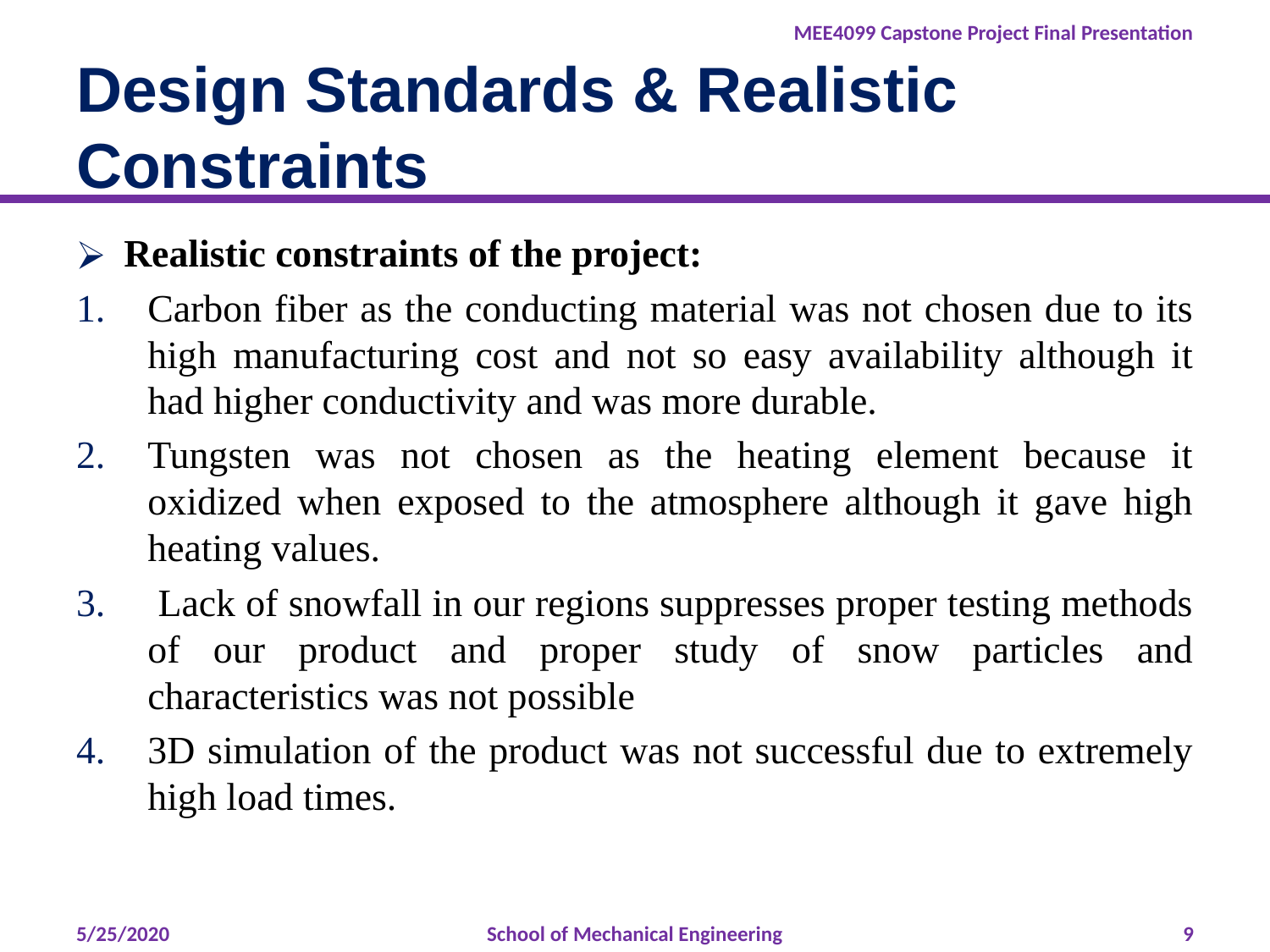

# Design Standards & Realistic Constraints
Realistic constraints of the project:
Carbon fiber as the conducting material was not chosen due to its high manufacturing cost and not so easy availability although it had higher conductivity and was more durable.
Tungsten was not chosen as the heating element because it oxidized when exposed to the atmosphere although it gave high heating values.
 Lack of snowfall in our regions suppresses proper testing methods of our product and proper study of snow particles and characteristics was not possible
3D simulation of the product was not successful due to extremely high load times.

5/25/2020
School of Mechanical Engineering
9